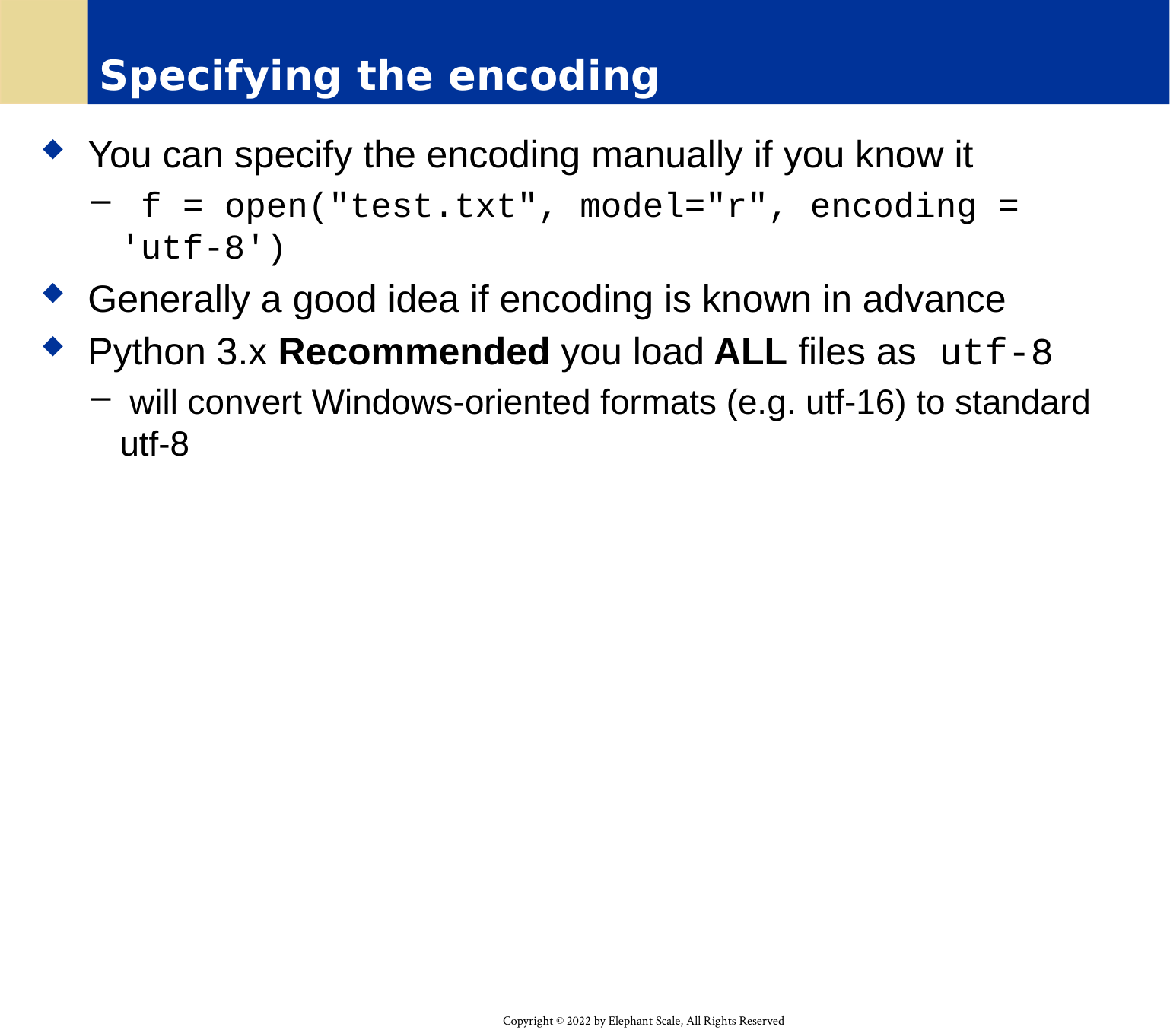

# Specifying the encoding
 You can specify the encoding manually if you know it
 f = open("test.txt", model="r", encoding = 'utf-8')
 Generally a good idea if encoding is known in advance
 Python 3.x Recommended you load ALL files as utf-8
 will convert Windows-oriented formats (e.g. utf-16) to standard utf-8
Copyright © 2022 by Elephant Scale, All Rights Reserved